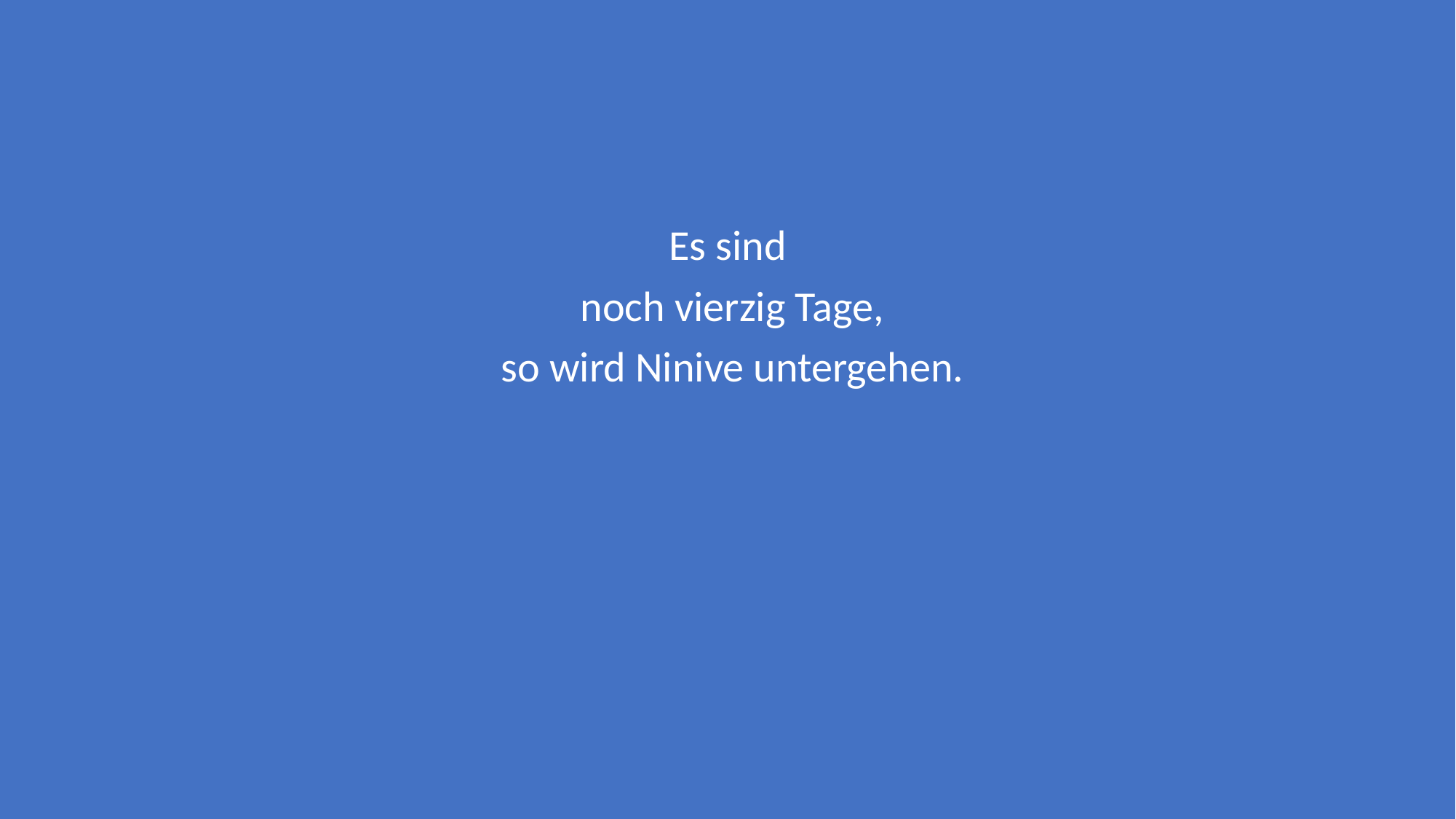

#
Es sind
 noch vierzig Tage,
 so wird Ninive untergehen.